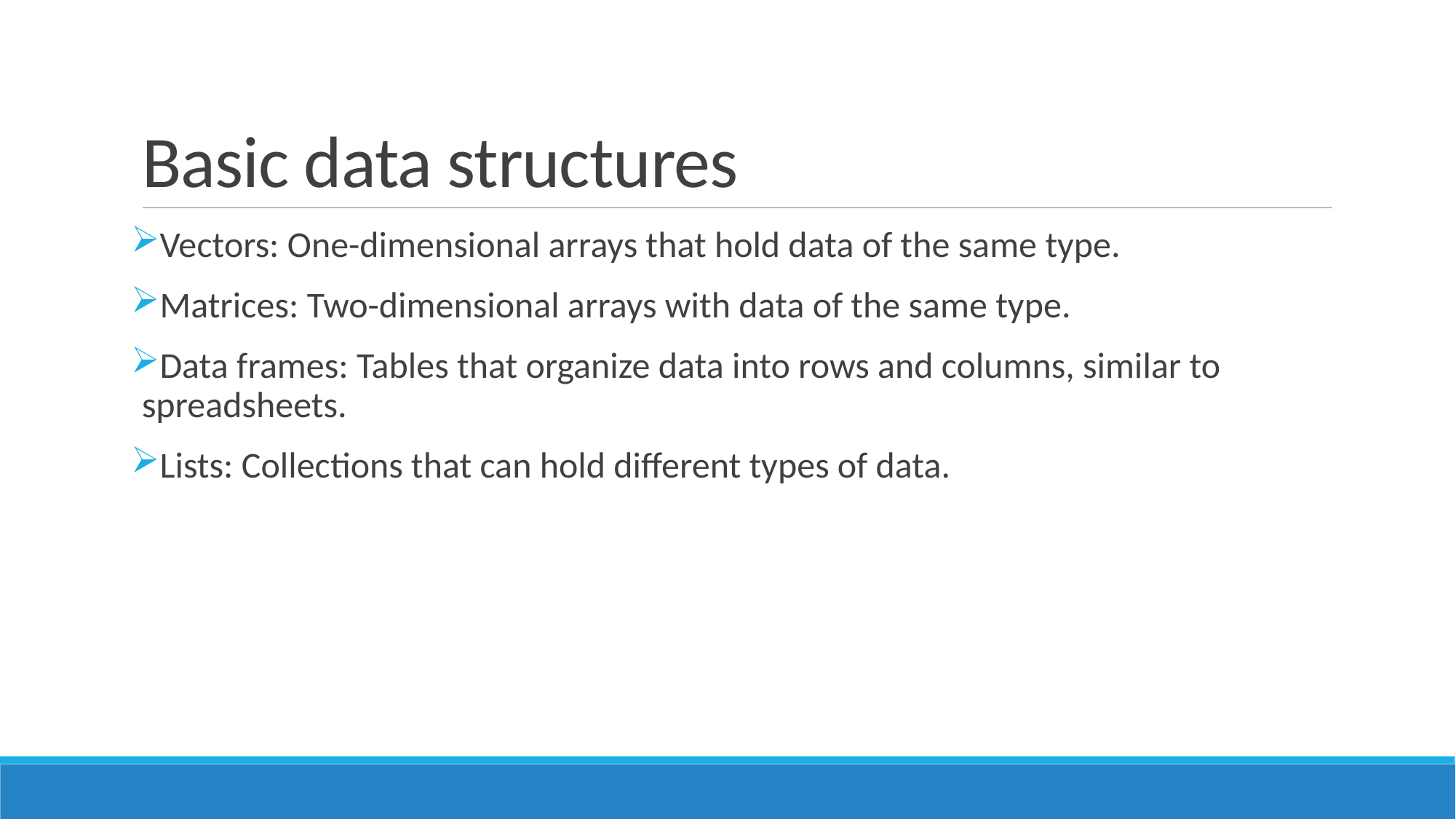

# Basic data structures
Vectors: One-dimensional arrays that hold data of the same type.
Matrices: Two-dimensional arrays with data of the same type.
Data frames: Tables that organize data into rows and columns, similar to spreadsheets.
Lists: Collections that can hold different types of data.